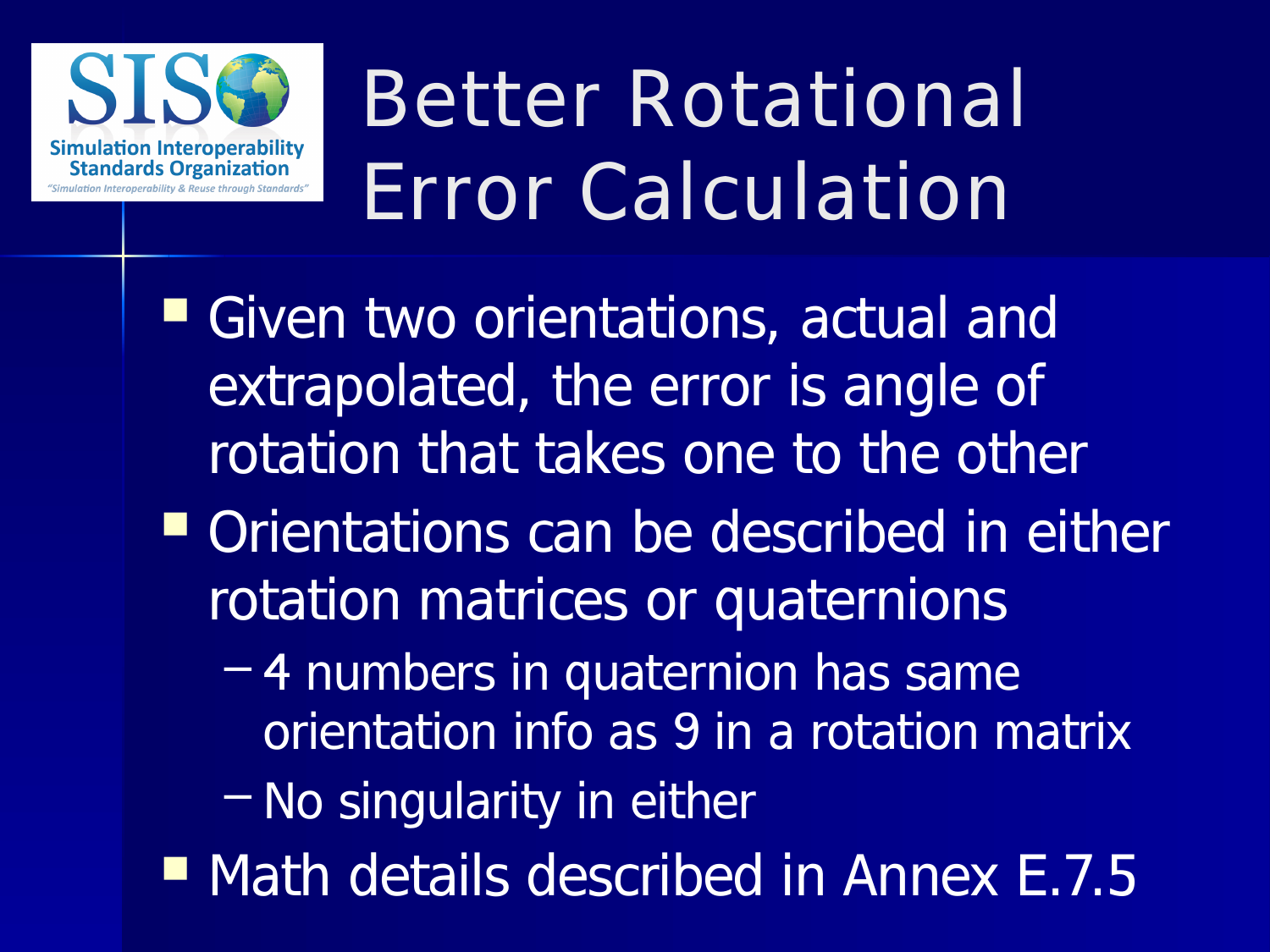

Better Rotational Error Calculation
Given two orientations, actual and extrapolated, the error is angle of rotation that takes one to the other
Orientations can be described in either rotation matrices or quaternions
4 numbers in quaternion has same orientation info as 9 in a rotation matrix
No singularity in either
Math details described in Annex E.7.5